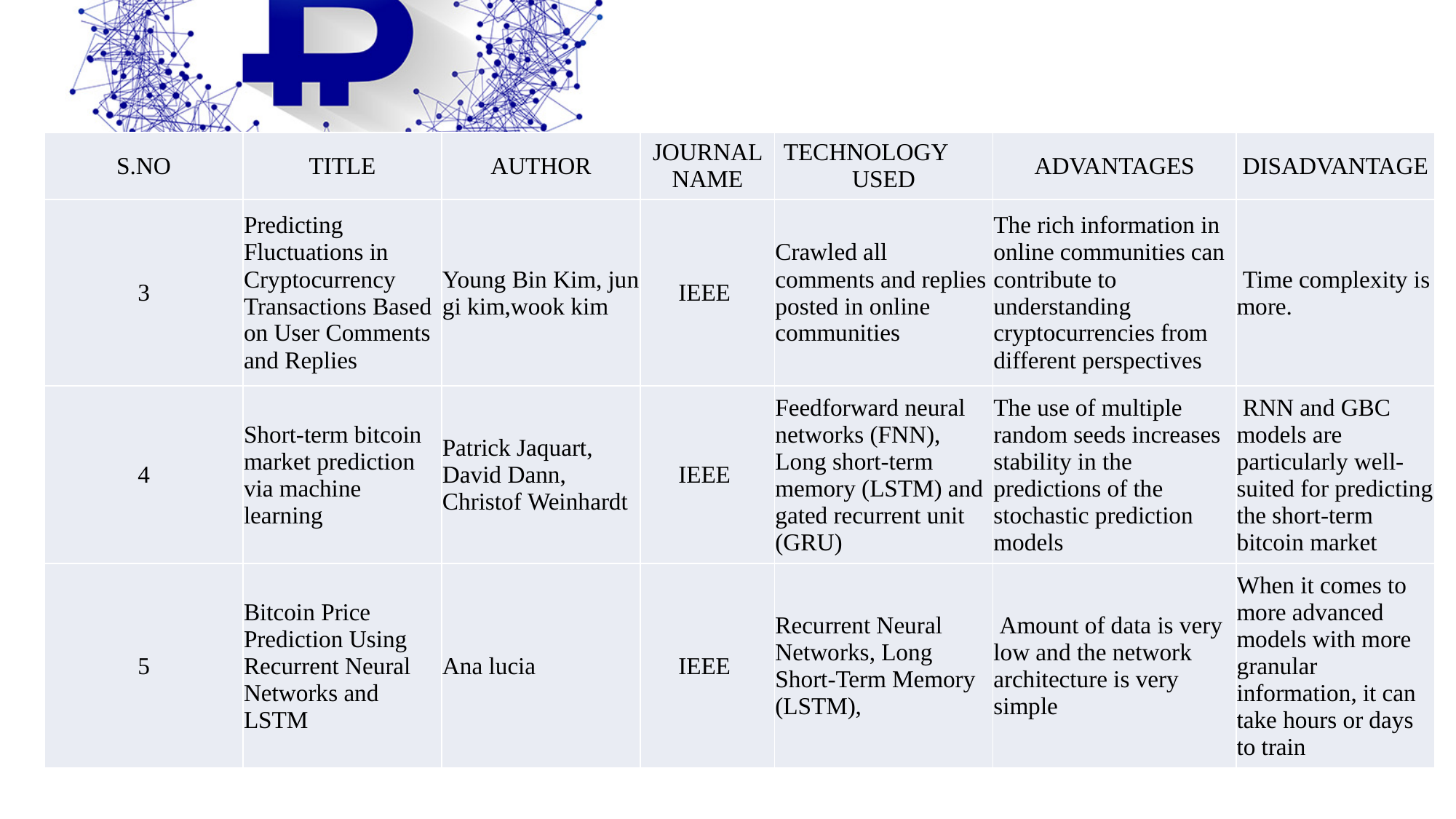

| S.NO | TITLE | AUTHOR | JOURNAL NAME | TECHNOLOGY USED | ADVANTAGES | DISADVANTAGE |
| --- | --- | --- | --- | --- | --- | --- |
| 3 | Predicting Fluctuations in Cryptocurrency Transactions Based on User Comments and Replies | Young Bin Kim, jun gi kim,wook kim | IEEE | Crawled all comments and replies posted in online communities | The rich information in online communities can contribute to understanding cryptocurrencies from different perspectives | Time complexity is more. |
| 4 | Short-term bitcoin market prediction via machine learning | Patrick Jaquart, David Dann, Christof Weinhardt | IEEE | Feedforward neural networks (FNN), Long short-term memory (LSTM) and gated recurrent unit (GRU) | The use of multiple random seeds increases stability in the predictions of the stochastic prediction models | RNN and GBC models are particularly well-suited for predicting the short-term bitcoin market |
| 5 | Bitcoin Price Prediction Using Recurrent Neural Networks and LSTM | Ana lucia | IEEE | Recurrent Neural Networks, Long Short-Term Memory (LSTM), | Amount of data is very low and the network architecture is very simple | When it comes to more advanced models with more granular information, it can take hours or days to train |